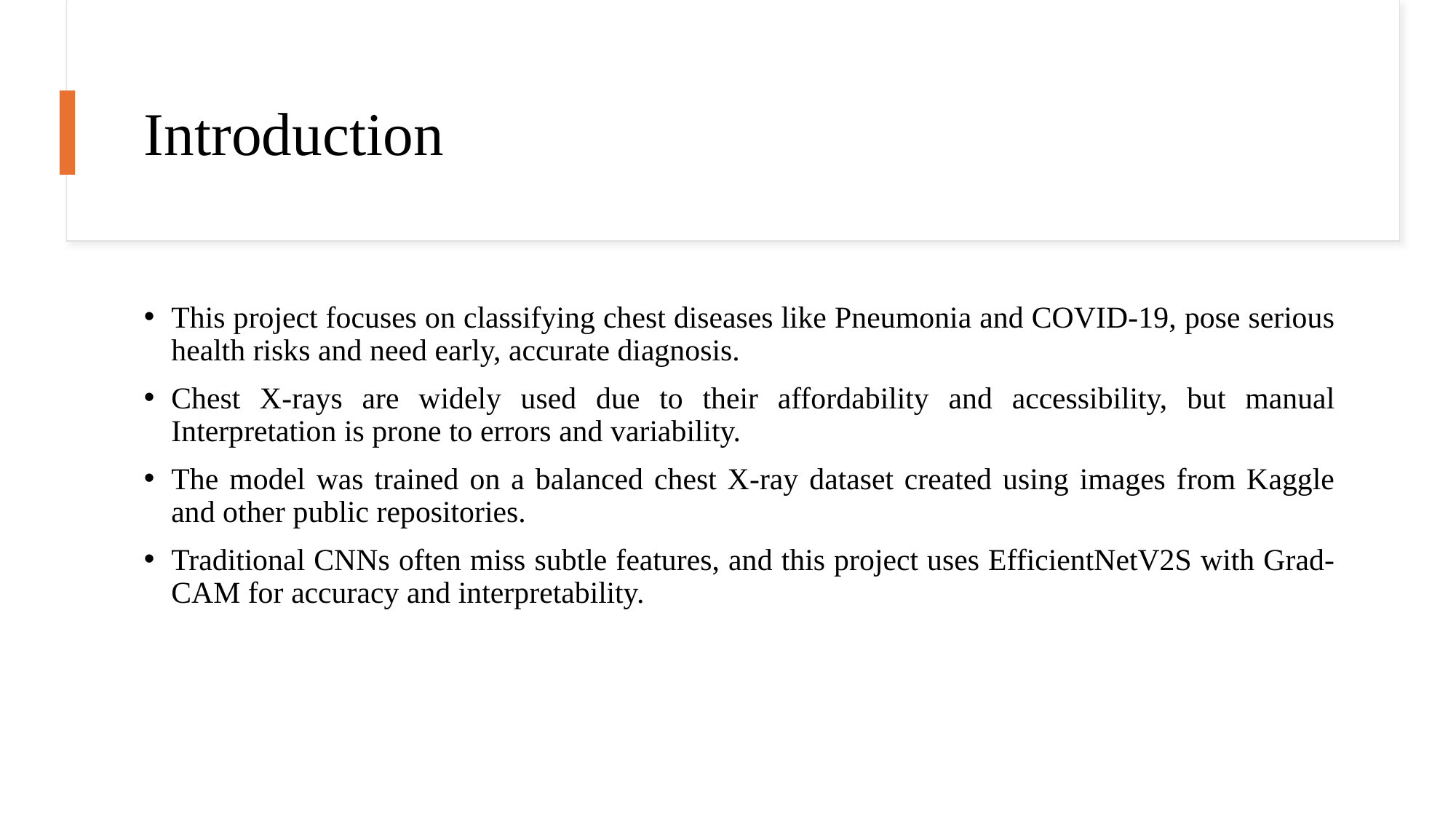

# Introduction

This project focuses on classifying chest diseases like Pneumonia and COVID-19, pose serious health risks and need early, accurate diagnosis.
Chest X-rays are widely used due to their affordability and accessibility, but manual Interpretation is prone to errors and variability.
The model was trained on a balanced chest X-ray dataset created using images from Kaggle and other public repositories.
Traditional CNNs often miss subtle features, and this project uses EfficientNetV2S with Grad-CAM for accuracy and interpretability.